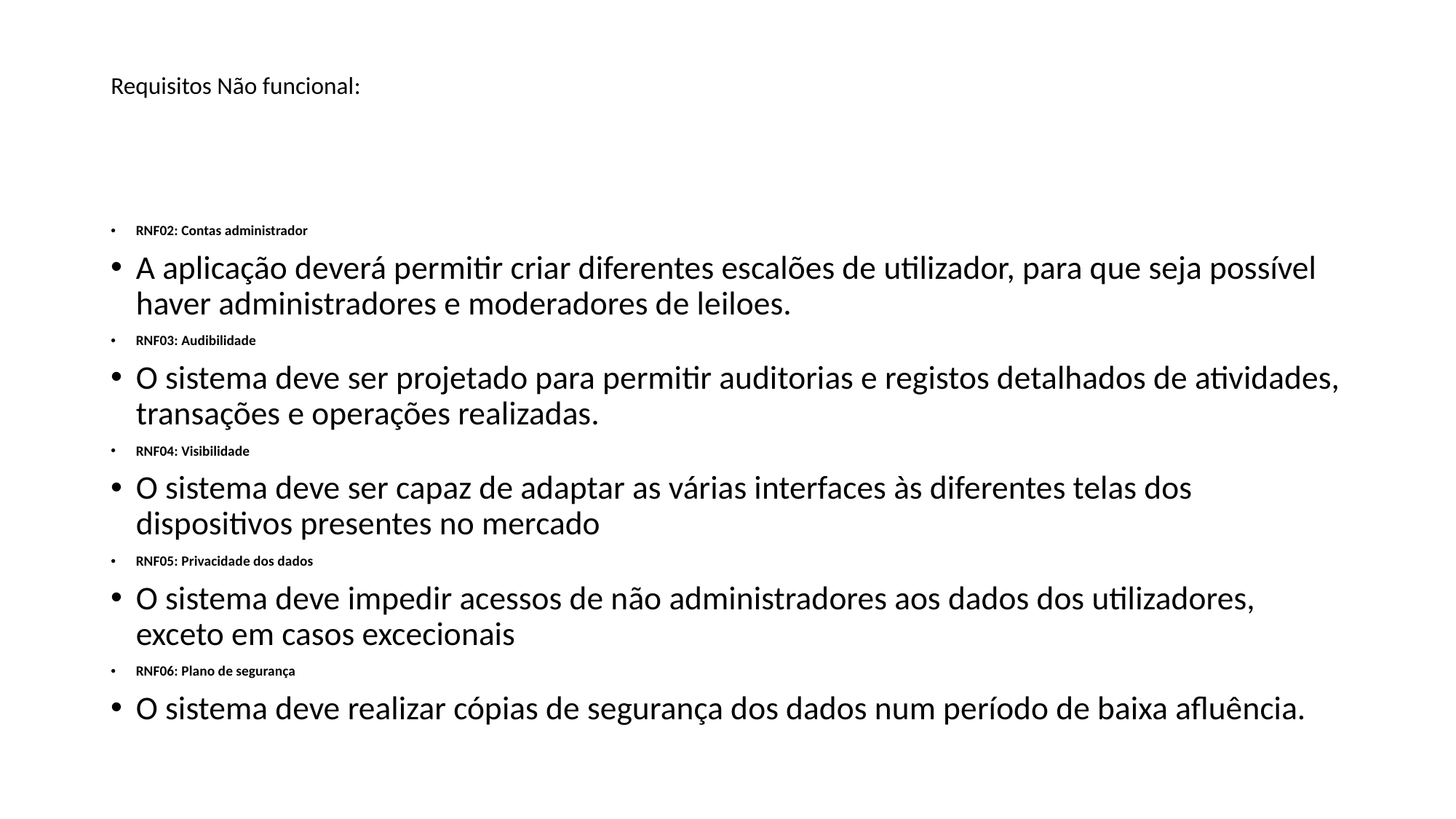

# Requisitos Não funcional:

RNF02: Contas administrador
A aplicação deverá permitir criar diferentes escalões de utilizador, para que seja possível haver administradores e moderadores de leiloes.
RNF03: Audibilidade
O sistema deve ser projetado para permitir auditorias e registos detalhados de atividades, transações e operações realizadas.
RNF04: Visibilidade
O sistema deve ser capaz de adaptar as várias interfaces às diferentes telas dos dispositivos presentes no mercado
RNF05: Privacidade dos dados
O sistema deve impedir acessos de não administradores aos dados dos utilizadores, exceto em casos excecionais
RNF06: Plano de segurança
O sistema deve realizar cópias de segurança dos dados num período de baixa afluência.